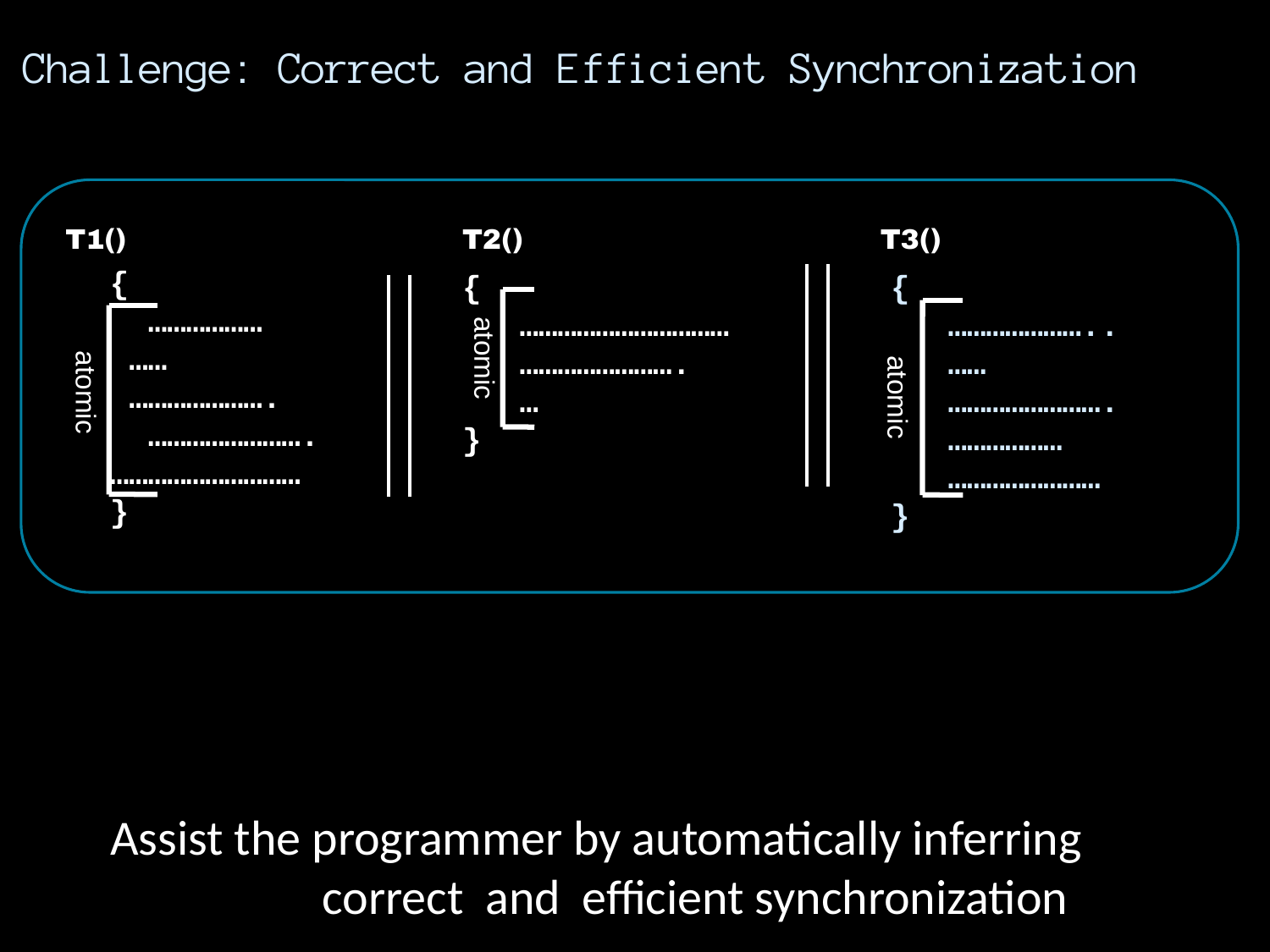

# Challenge: Correct and Efficient Synchronization

T1()
T2()

{
   ……………………………
   …………………….
   …
}
T3()
{
  ………………
 ……
 ………………….
  …………………….
…………………………
}
{
   …………………..
   ……
   …………………….
   ………………
   ……………………
}

atomic

atomic

atomic
Assist the programmer by automatically inferring               correct  and  efficient synchronization